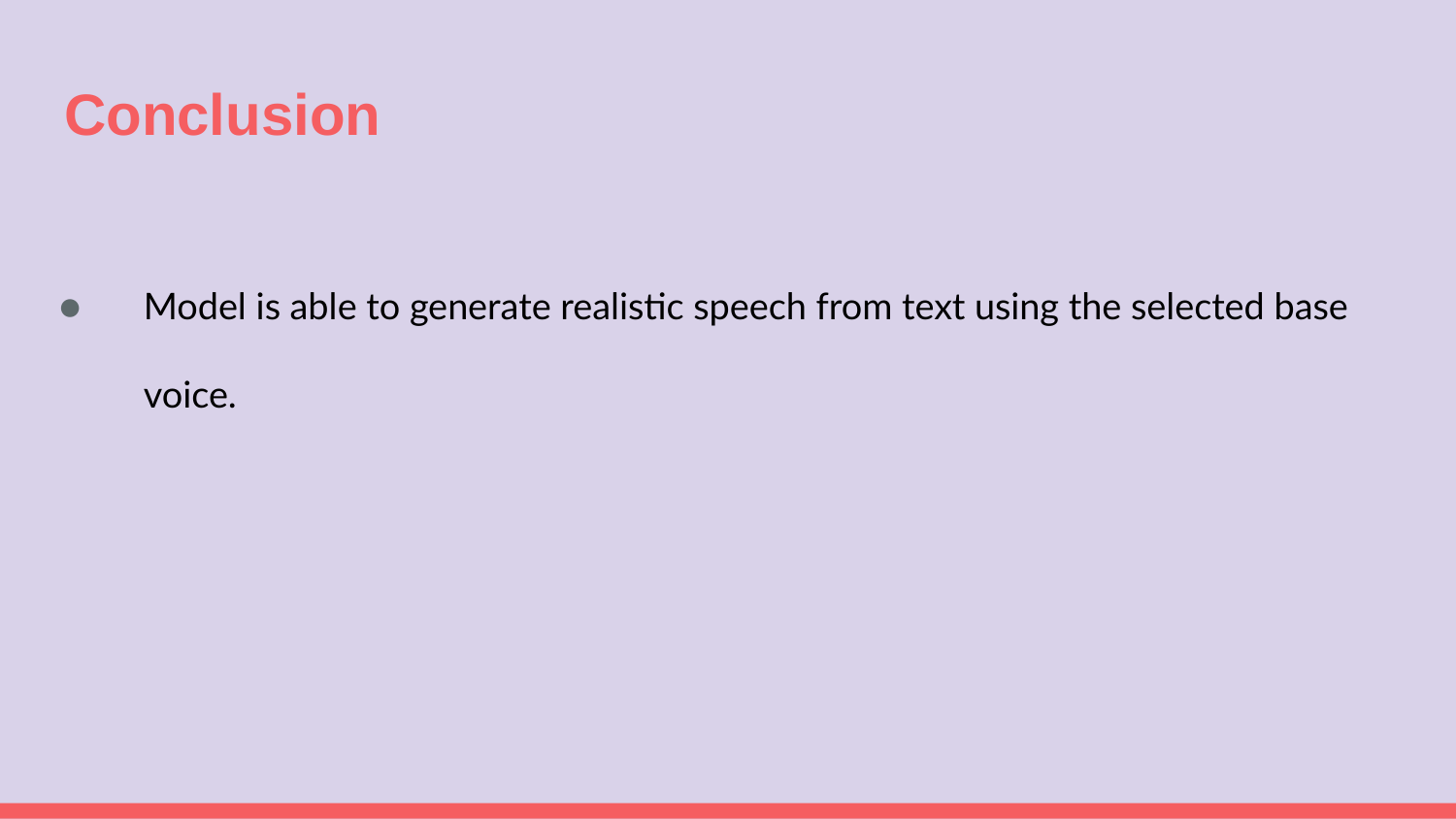

# Conclusion
Model is able to generate realistic speech from text using the selected base voice.